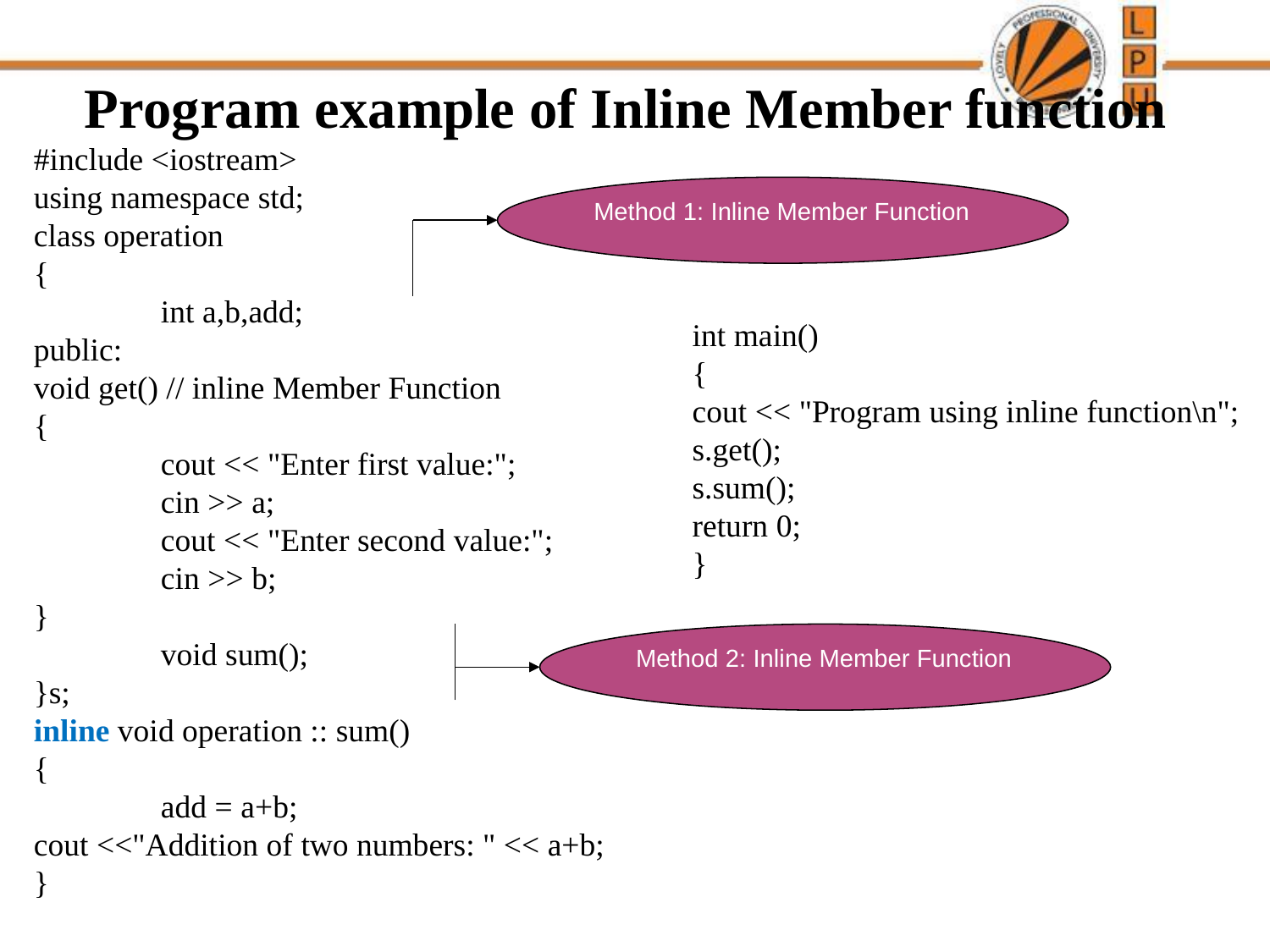

# Program example of Inline Member function

#include <iostream>
using namespace std;
class operation
{
	int a,b,add;
public:
void get() // inline Member Function
{
	cout << "Enter first value:";
	cin >> a;
	cout << "Enter second value:";
	cin >> b;
}
	void sum();
}s;
inline void operation :: sum()
{
	add = a+b;
cout <<"Addition of two numbers: " << a+b;
}

Method 1: Inline Member Function

int main()
{
cout << "Program using inline function\n";
s.get();
s.sum();
return 0;
}
Method 2: Inline Member Function